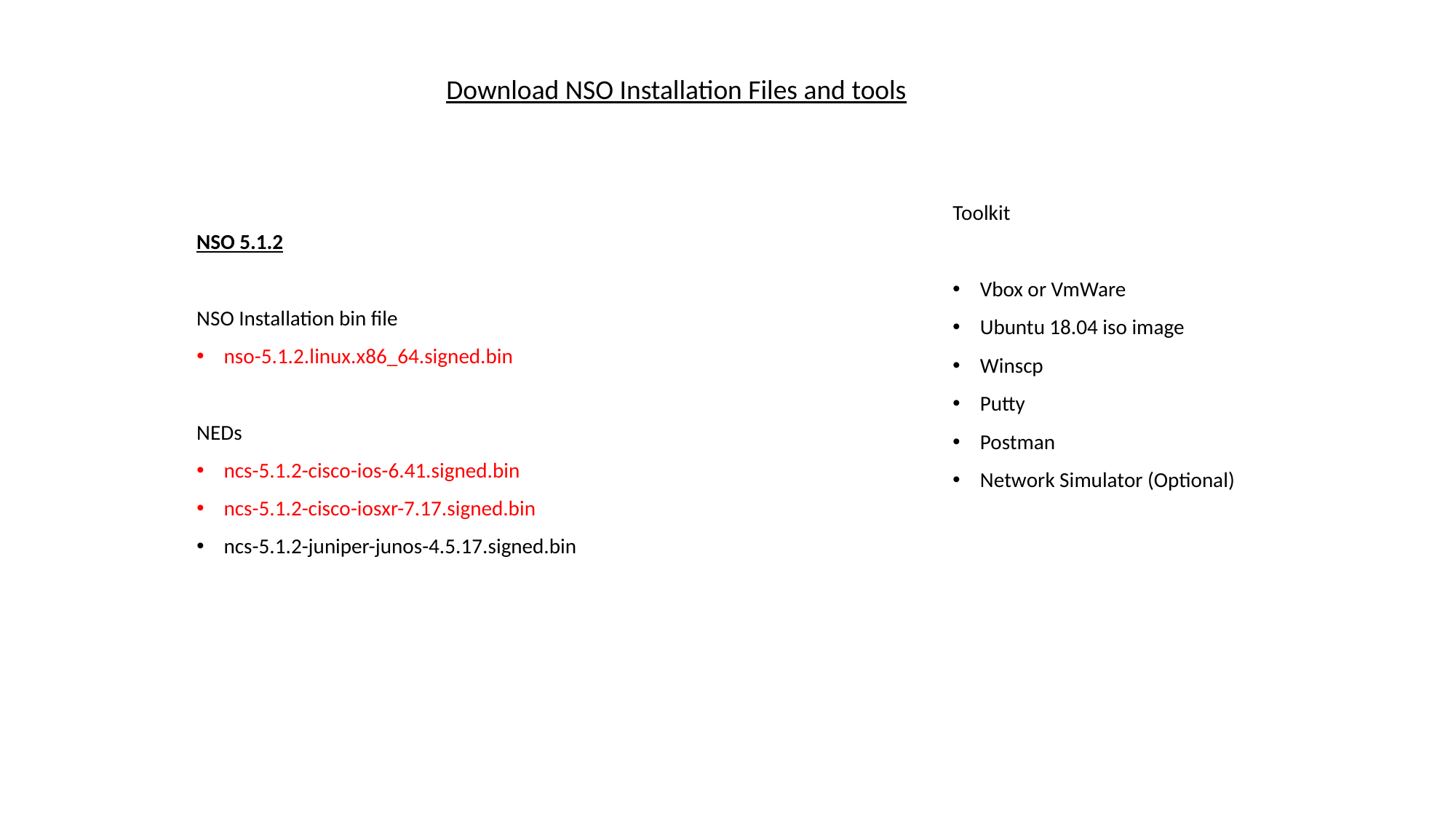

Download NSO Installation Files and tools

NSO 5.1.2

NSO Installation bin file
nso-5.1.2.linux.x86_64.signed.bin

NEDs
ncs-5.1.2-cisco-ios-6.41.signed.bin
ncs-5.1.2-cisco-iosxr-7.17.signed.bin
ncs-5.1.2-juniper-junos-4.5.17.signed.bin
Toolkit

Vbox or VmWare
Ubuntu 18.04 iso image
Winscp
Putty
Postman
Network Simulator (Optional)